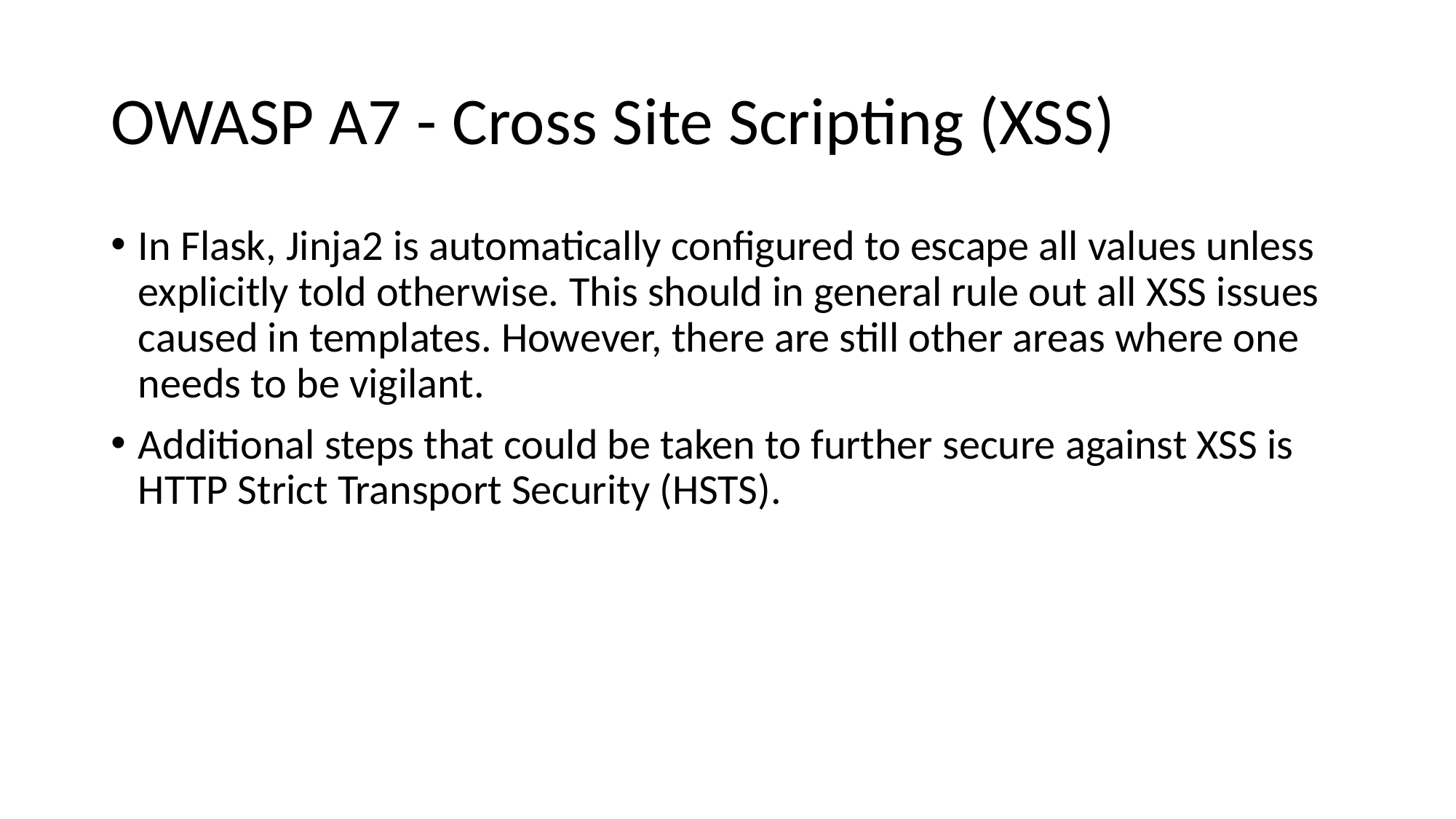

# OWASP A7 - Cross Site Scripting (XSS)
In Flask, Jinja2 is automatically configured to escape all values unless explicitly told otherwise. This should in general rule out all XSS issues caused in templates. However, there are still other areas where one needs to be vigilant.
Additional steps that could be taken to further secure against XSS is HTTP Strict Transport Security (HSTS).